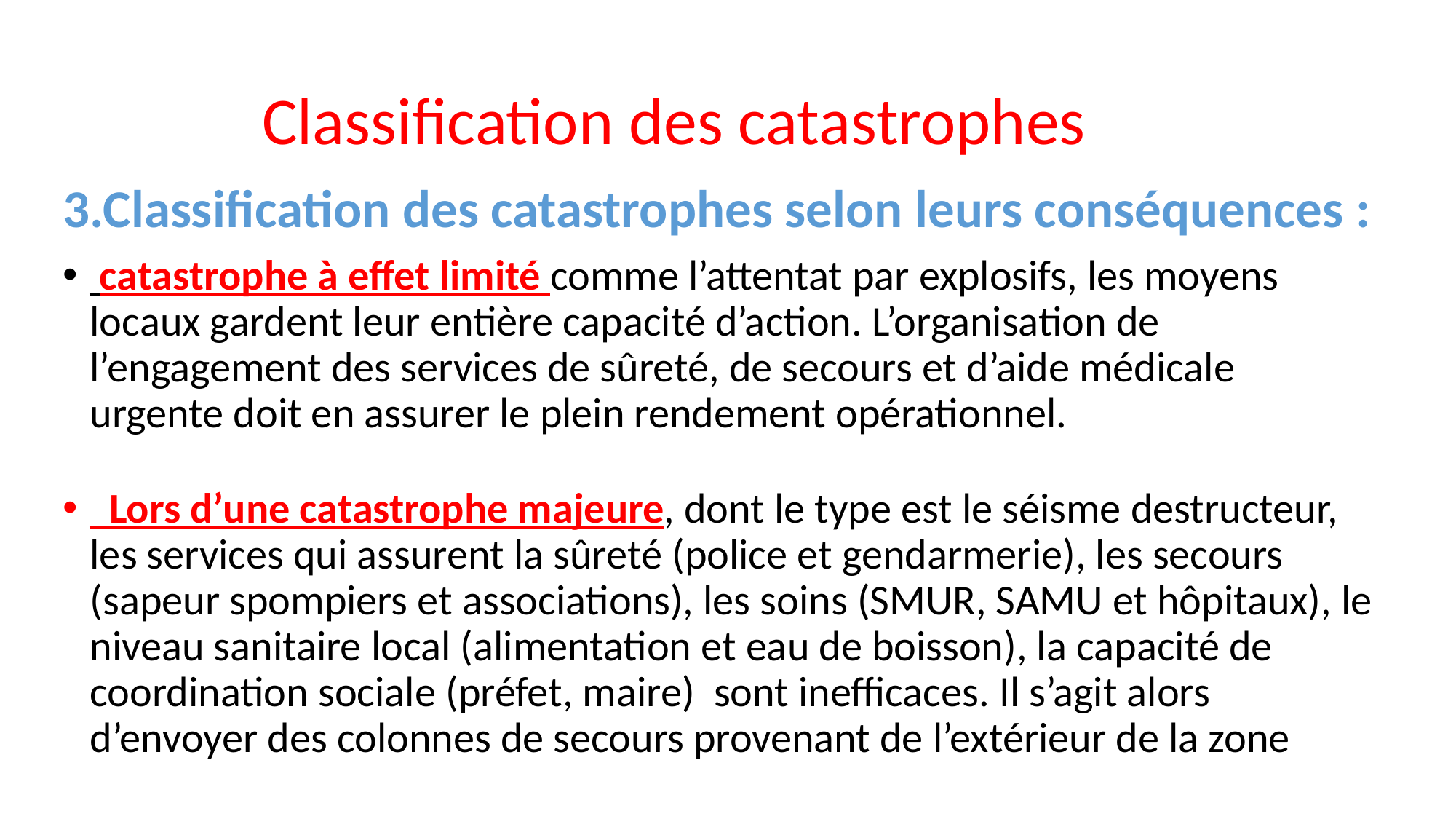

# Classification des catastrophes
3.Classification des catastrophes selon leurs conséquences :
 catastrophe à effet limité comme l’attentat par explosifs, les moyens locaux gardent leur entière capacité d’action. L’organisation de l’engagement des services de sûreté, de secours et d’aide médicale urgente doit en assurer le plein rendement opérationnel.

  Lors d’une catastrophe majeure, dont le type est le séisme destructeur, les services qui assurent la sûreté (police et gendarmerie), les secours (sapeur spompiers et associations), les soins (SMUR, SAMU et hôpitaux), le niveau sanitaire local (alimentation et eau de boisson), la capacité de coordination sociale (préfet, maire)  sont inefficaces. Il s’agit alors d’envoyer des colonnes de secours provenant de l’extérieur de la zone